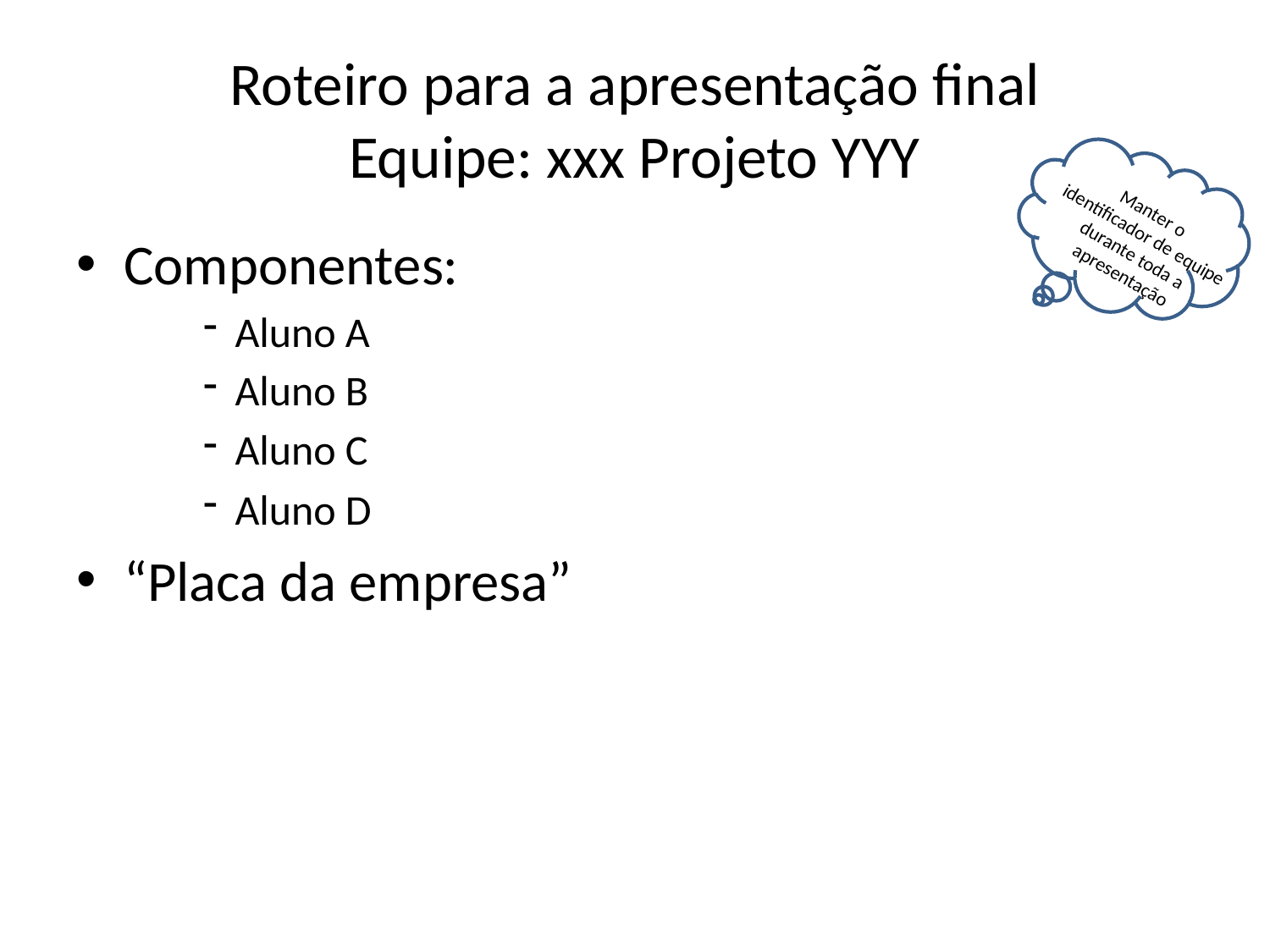

# Roteiro para a apresentação final Equipe: xxx Projeto YYY

Manter o
identificador de equipe durante toda a apresentação
Componentes:
Aluno A
Aluno B
Aluno C
Aluno D
“Placa da empresa”